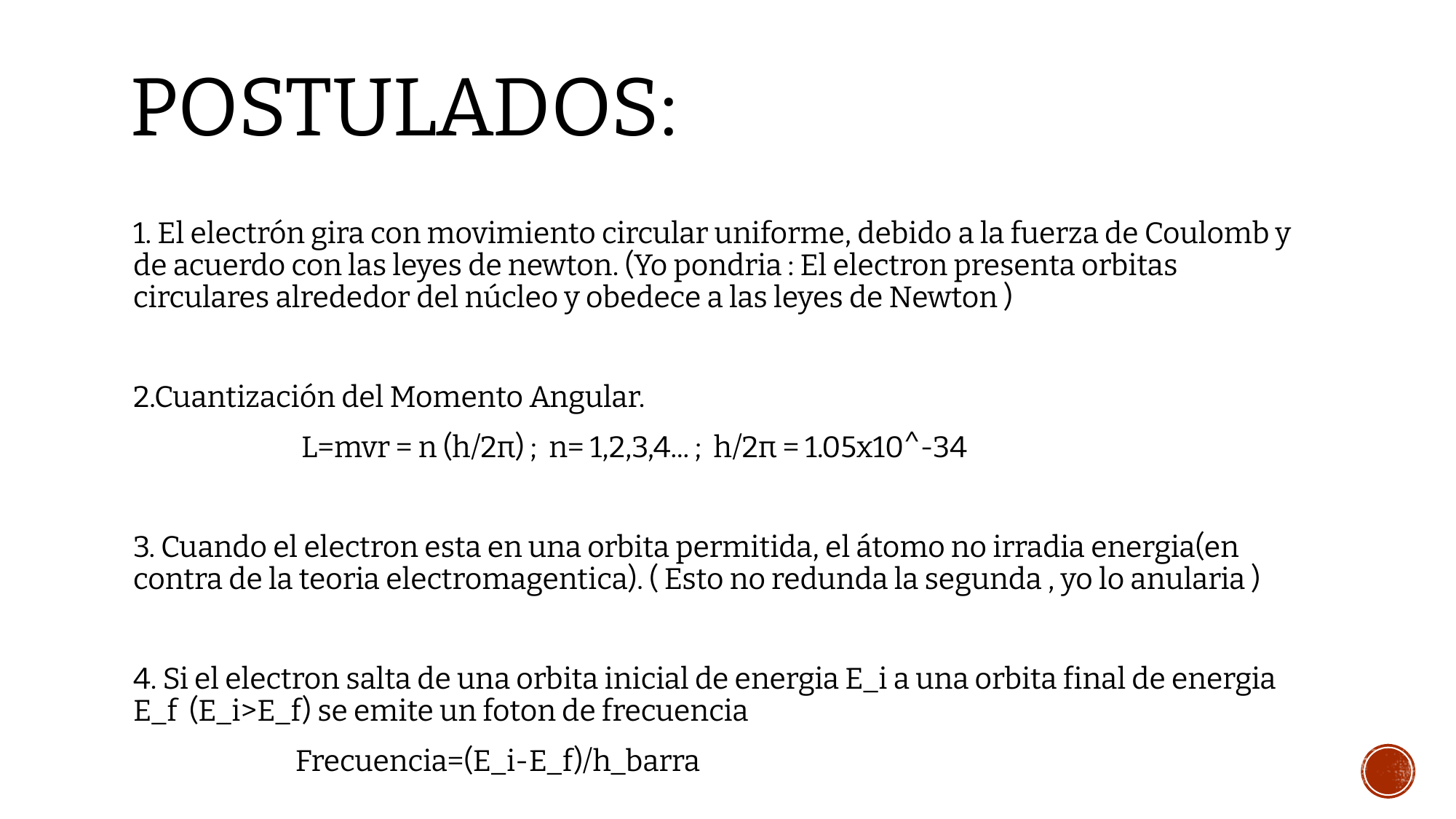

# Postulados:
1. El electrón gira con movimiento circular uniforme, debido a la fuerza de Coulomb y de acuerdo con las leyes de newton. (Yo pondria : El electron presenta orbitas circulares alrededor del núcleo y obedece a las leyes de Newton )

2.Cuantización del Momento Angular.
                            L=mvr = n (h/2π) ;  n= 1,2,3,4... ;  h/2π = 1.05x10^-34

3. Cuando el electron esta en una orbita permitida, el átomo no irradia energia(en contra de la teoria electromagentica). ( Esto no redunda la segunda , yo lo anularia )

4. Si el electron salta de una orbita inicial de energia E_i a una orbita final de energia E_f  (E_i>E_f) se emite un foton de frecuencia
                           Frecuencia=(E_i-E_f)/h_barra